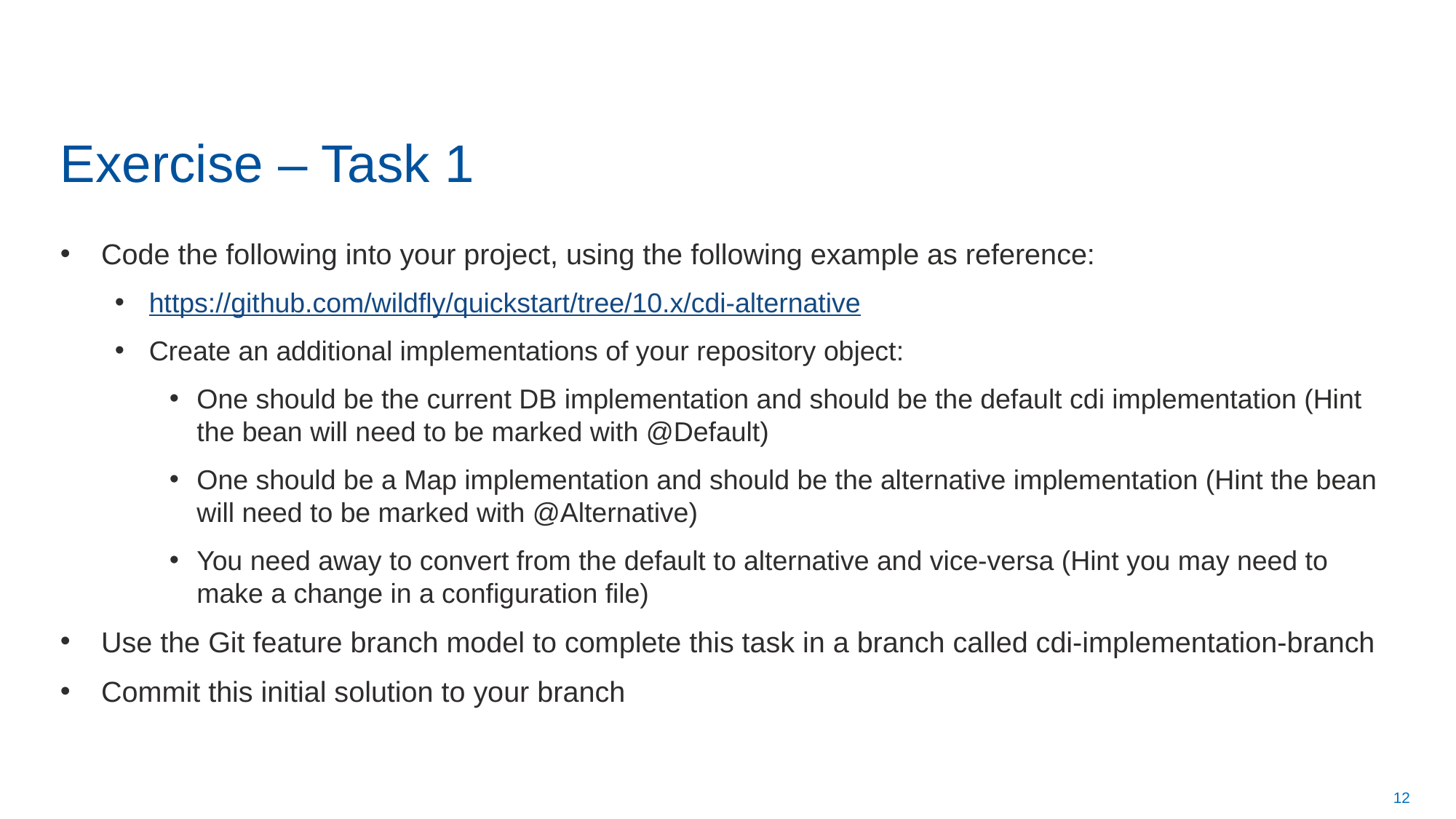

# Exercise – Task 1
Code the following into your project, using the following example as reference:
https://github.com/wildfly/quickstart/tree/10.x/cdi-alternative
Create an additional implementations of your repository object:
One should be the current DB implementation and should be the default cdi implementation (Hint the bean will need to be marked with @Default)
One should be a Map implementation and should be the alternative implementation (Hint the bean will need to be marked with @Alternative)
You need away to convert from the default to alternative and vice-versa (Hint you may need to make a change in a configuration file)
Use the Git feature branch model to complete this task in a branch called cdi-implementation-branch
Commit this initial solution to your branch